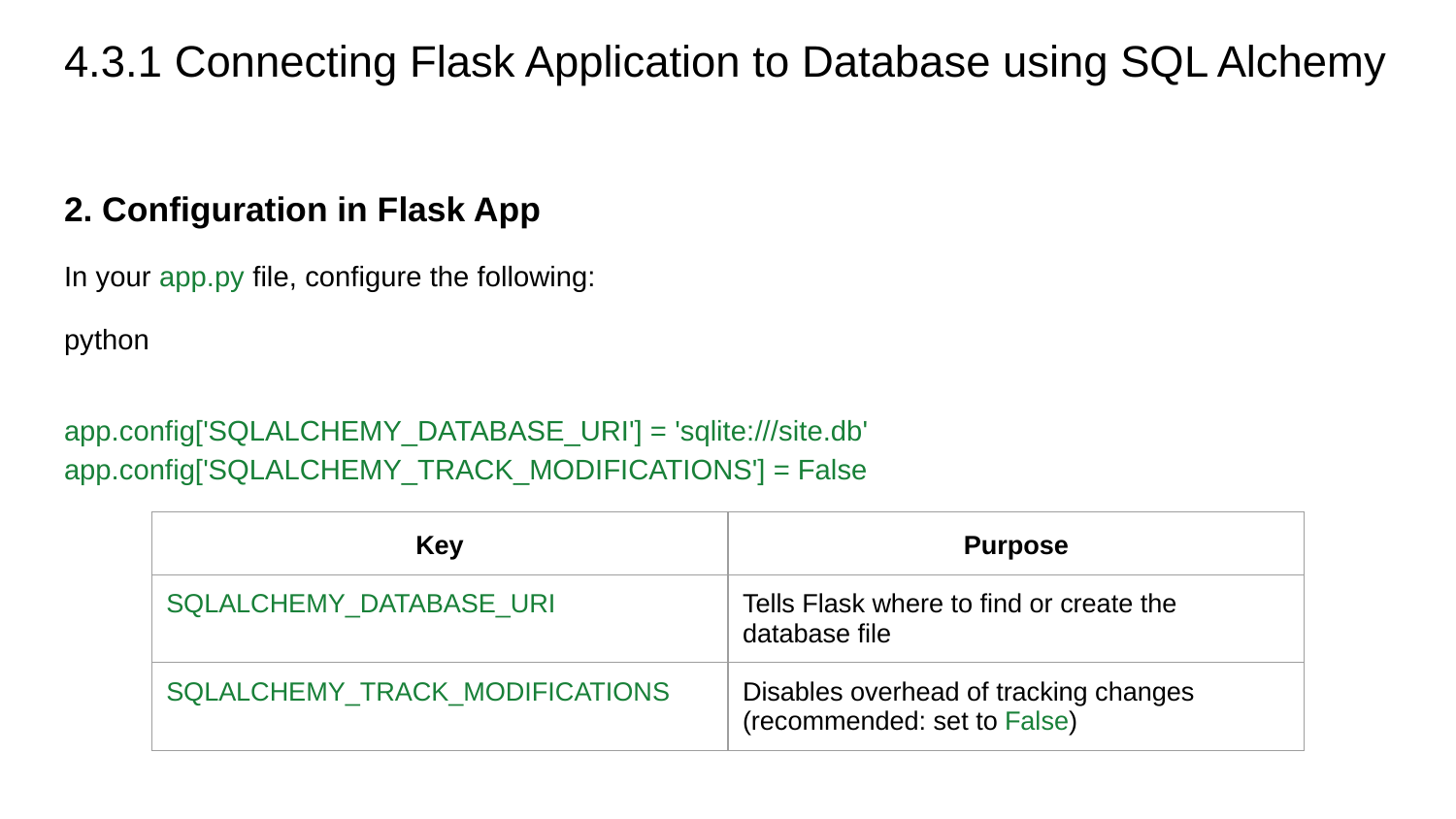

# 4.3.1 Connecting Flask Application to Database using SQL Alchemy
2. Configuration in Flask App
In your app.py file, configure the following:
python

app.config['SQLALCHEMY_DATABASE_URI'] = 'sqlite:///site.db'
app.config['SQLALCHEMY_TRACK_MODIFICATIONS'] = False

| Key | Purpose |
| --- | --- |
| SQLALCHEMY\_DATABASE\_URI | Tells Flask where to find or create the database file |
| SQLALCHEMY\_TRACK\_MODIFICATIONS | Disables overhead of tracking changes (recommended: set to False) |